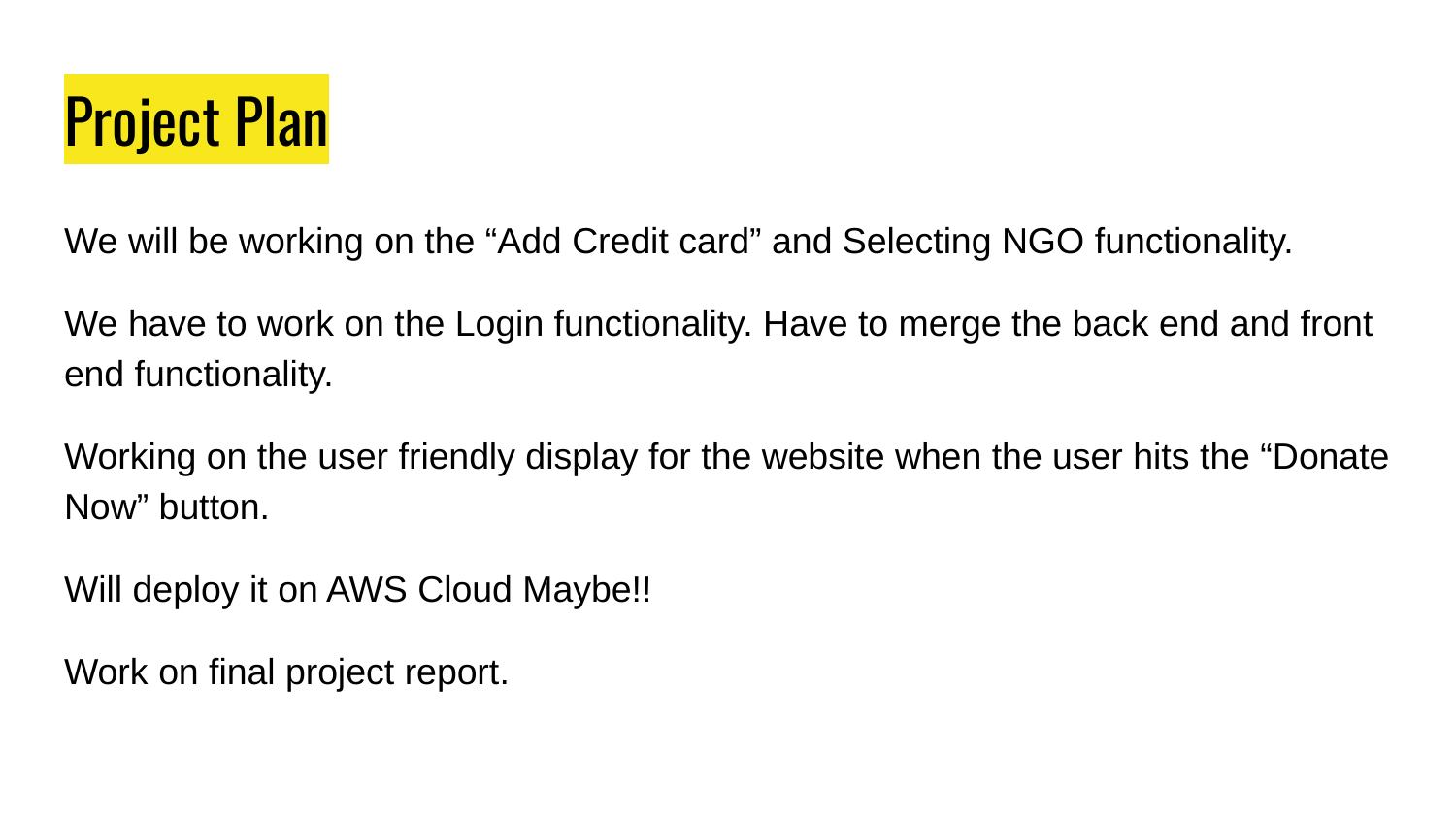

# Project Plan
We will be working on the “Add Credit card” and Selecting NGO functionality.
We have to work on the Login functionality. Have to merge the back end and front end functionality.
Working on the user friendly display for the website when the user hits the “Donate Now” button.
Will deploy it on AWS Cloud Maybe!!
Work on final project report.